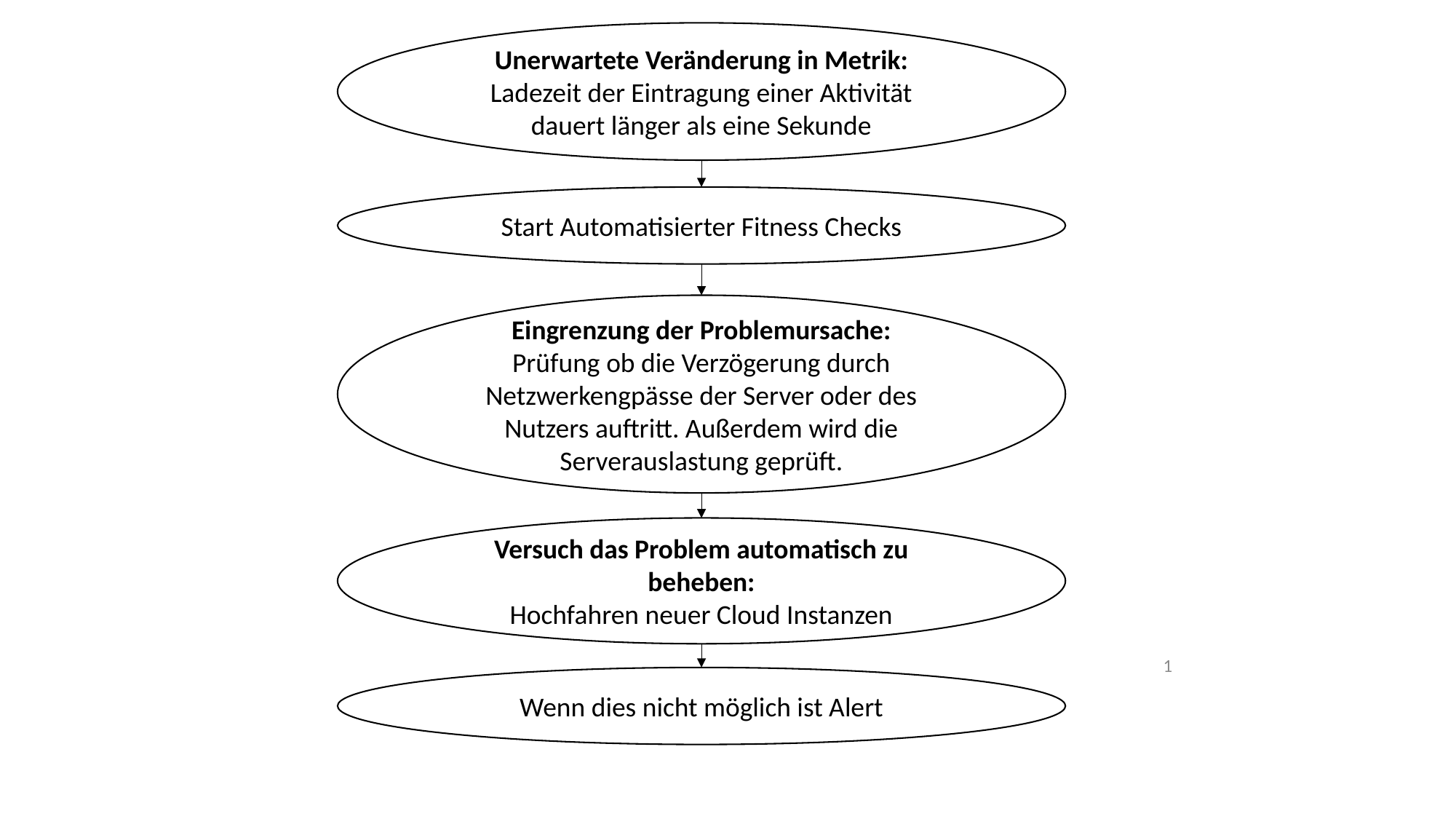

Unerwartete Veränderung in Metrik:
Ladezeit der Eintragung einer Aktivität dauert länger als eine Sekunde

Start Automatisierter Fitness Checks
Eingrenzung der Problemursache:
Prüfung ob die Verzögerung durch Netzwerkengpässe der Server oder des Nutzers auftritt. Außerdem wird die Serverauslastung geprüft.
Versuch das Problem automatisch zu beheben:
Hochfahren neuer Cloud Instanzen
1
Wenn dies nicht möglich ist Alert